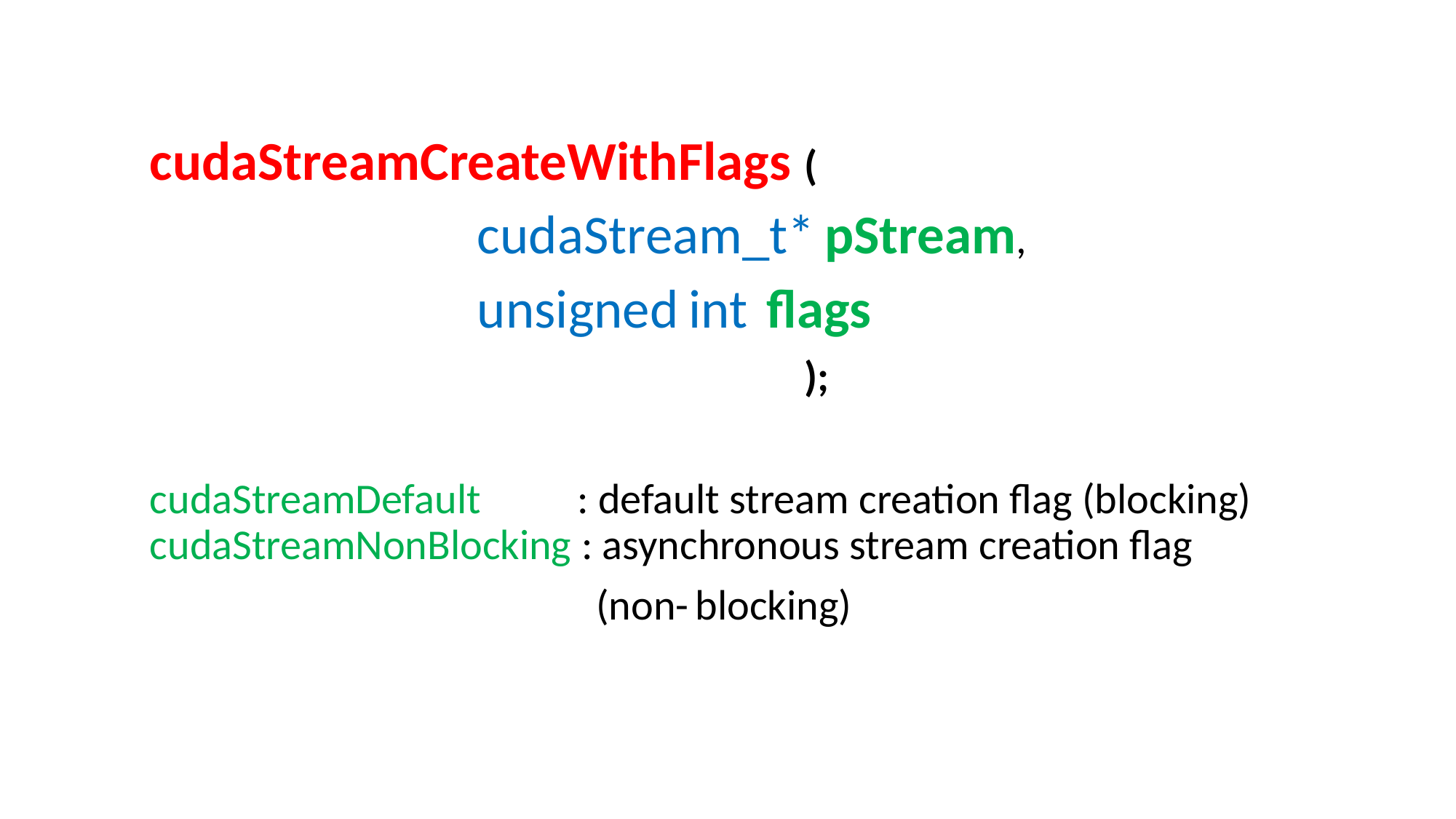

cudaStreamCreateWithFlags (
			cudaStream_t* pStream,
			unsigned int  flags
						);

cudaStreamDefault          : default stream creation flag (blocking) cudaStreamNonBlocking : asynchronous stream creation flag
				 (non-	blocking)